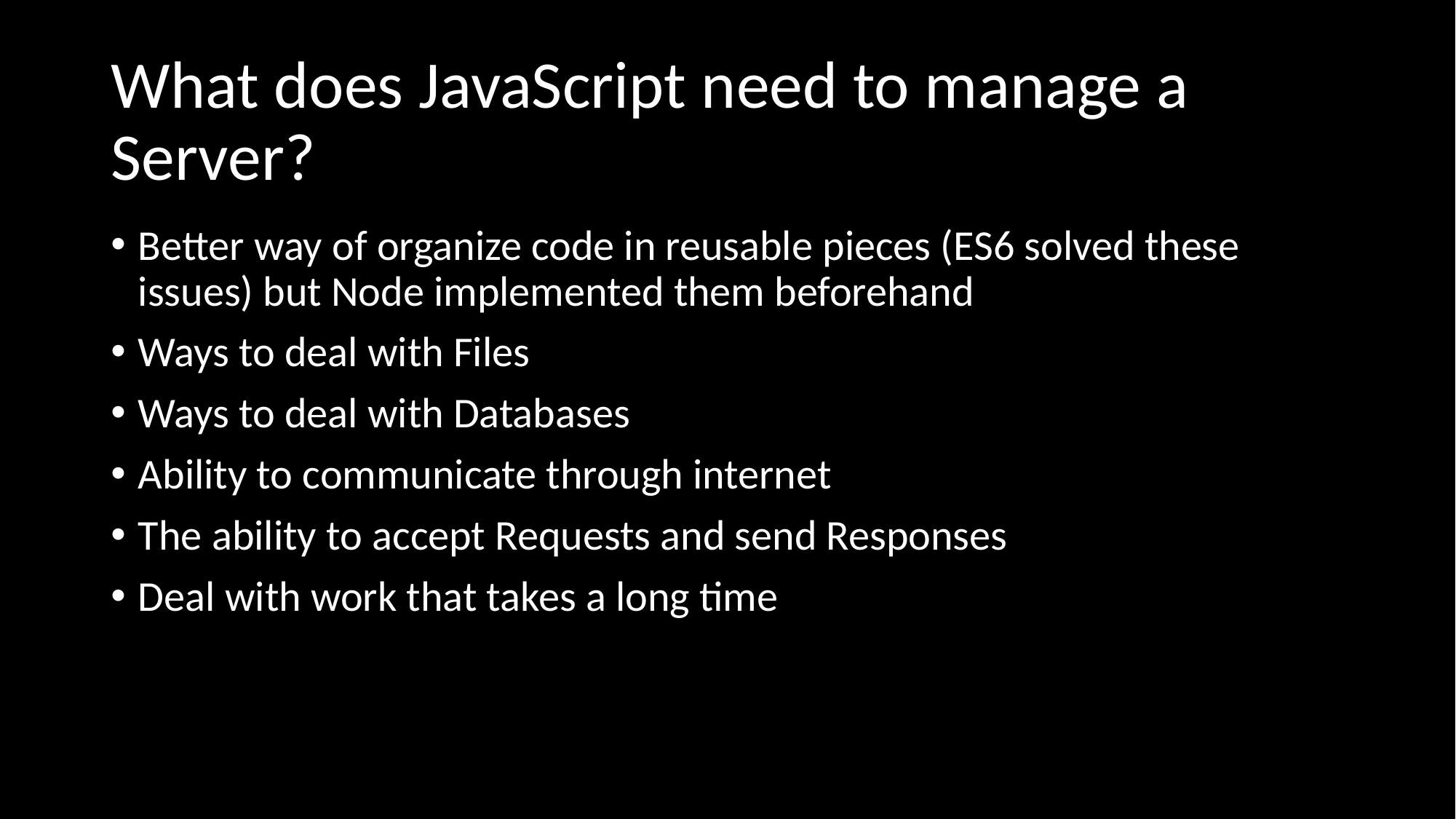

# What does JavaScript need to manage a Server?
Better way of organize code in reusable pieces (ES6 solved these issues) but Node implemented them beforehand
Ways to deal with Files
Ways to deal with Databases
Ability to communicate through internet
The ability to accept Requests and send Responses
Deal with work that takes a long time